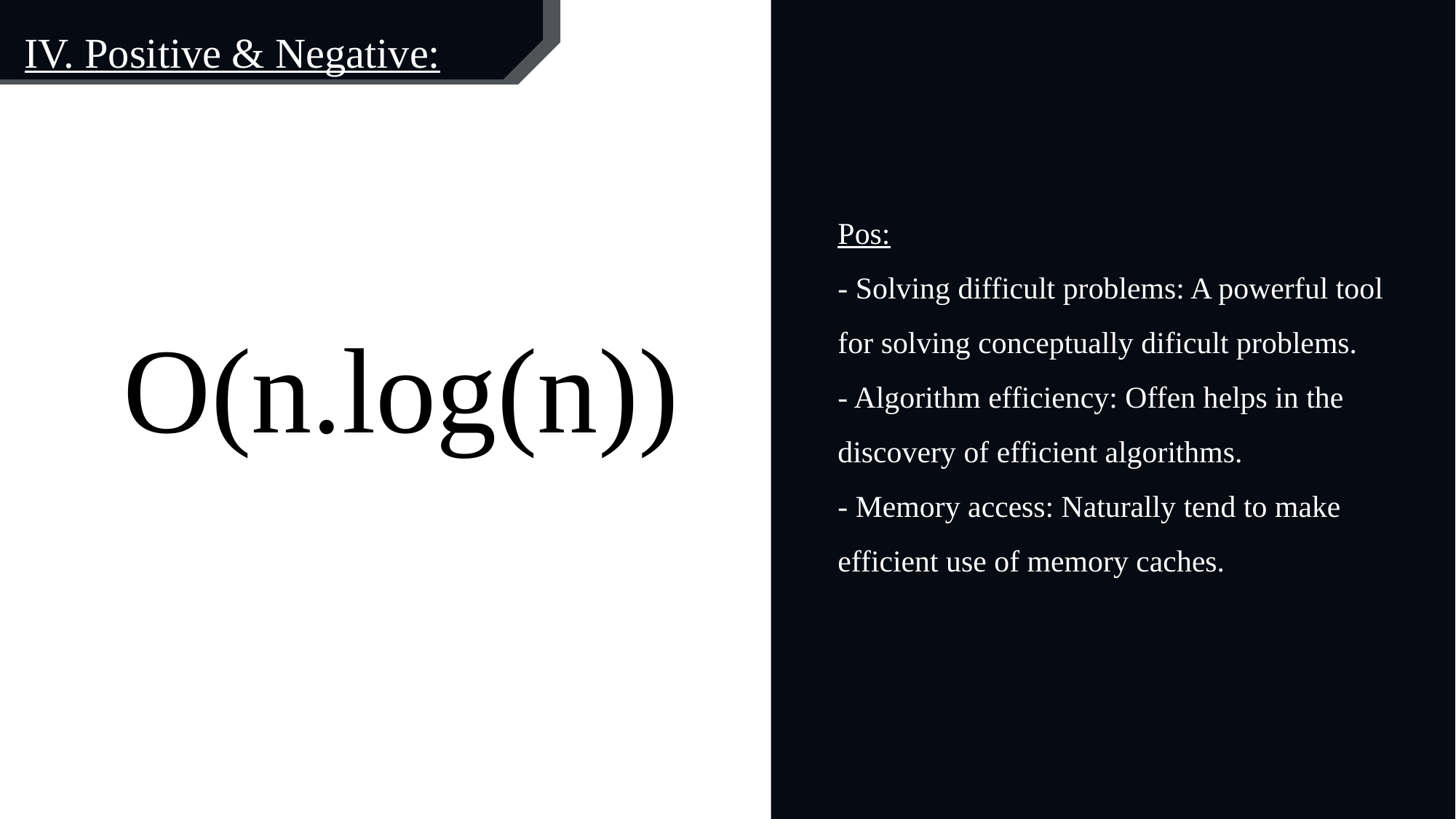

IV. Positive & Negative:
Pos:
- Solving difficult problems: A powerful tool
for solving conceptually dificult problems.
- Algorithm efficiency: Offen helps in the
discovery of efficient algorithms.
- Memory access: Naturally tend to make
efficient use of memory caches.
O(n.log(n))